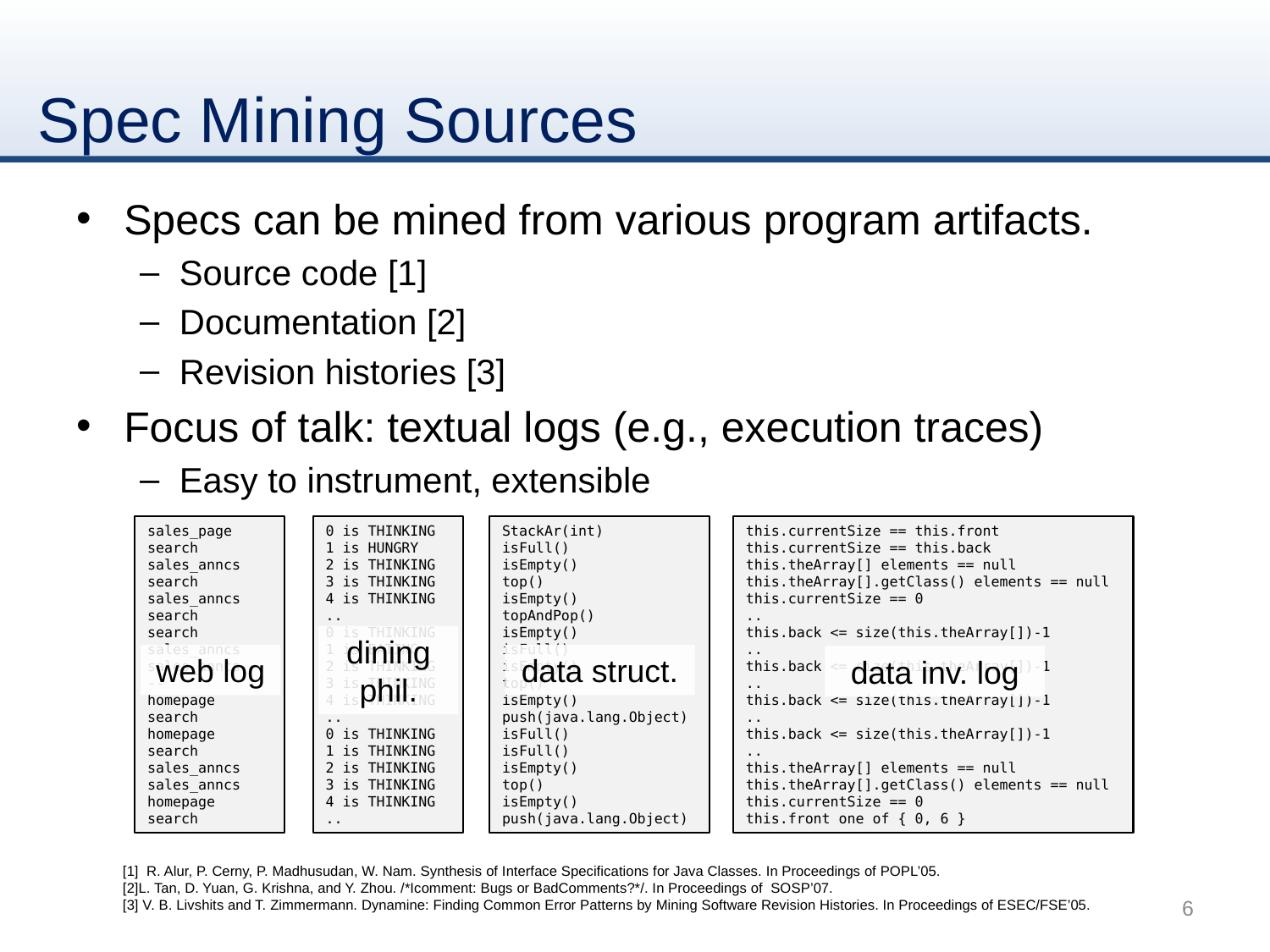

# Spec Mining Sources

Specs can be mined from various program artifacts.
Source code [1]
Documentation [2]
Revision histories [3]
Focus of talk: textual logs (e.g., execution traces)
Easy to instrument, extensible

sales_page
search
sales_anncs
search
sales_anncs
search
search
sales_anncs
sales_anncs
--
homepage
search
homepage
search
sales_anncs
sales_anncs
homepage
search
0 is THINKING
1 is HUNGRY
2 is THINKING
3 is THINKING
4 is THINKING
..
0 is THINKING
1 is EATING
2 is THINKING
3 is THINKING
4 is THINKING
..
0 is THINKING
1 is THINKING
2 is THINKING
3 is THINKING
4 is THINKING
..
StackAr(int)
isFull()
isEmpty()
top()
isEmpty()
topAndPop()
isEmpty()
isFull()
isEmpty()
top()
isEmpty()
push(java.lang.Object)
isFull()
isFull()
isEmpty()
top()
isEmpty()
push(java.lang.Object)
this.currentSize == this.front
this.currentSize == this.back
this.theArray[] elements == null
this.theArray[].getClass() elements == null
this.currentSize == 0
..
this.back <= size(this.theArray[])-1
..
this.back <= size(this.theArray[])-1
..
this.back <= size(this.theArray[])-1
..
this.back <= size(this.theArray[])-1
..
this.theArray[] elements == null
this.theArray[].getClass() elements == null
this.currentSize == 0
this.front one of { 0, 6 }
dining phil.
web log
data struct.
data inv. log
[1]  R. Alur, P. Cerny, P. Madhusudan, W. Nam. Synthesis of Interface Specifications for Java Classes. In Proceedings of POPL’05.
[2]L. Tan, D. Yuan, G. Krishna, and Y. Zhou. /*Icomment: Bugs or BadComments?*/. In Proceedings of  SOSP’07.
[3] V. B. Livshits and T. Zimmermann. Dynamine: Finding Common Error Patterns by Mining Software Revision Histories. In Proceedings of ESEC/FSE’05.
6